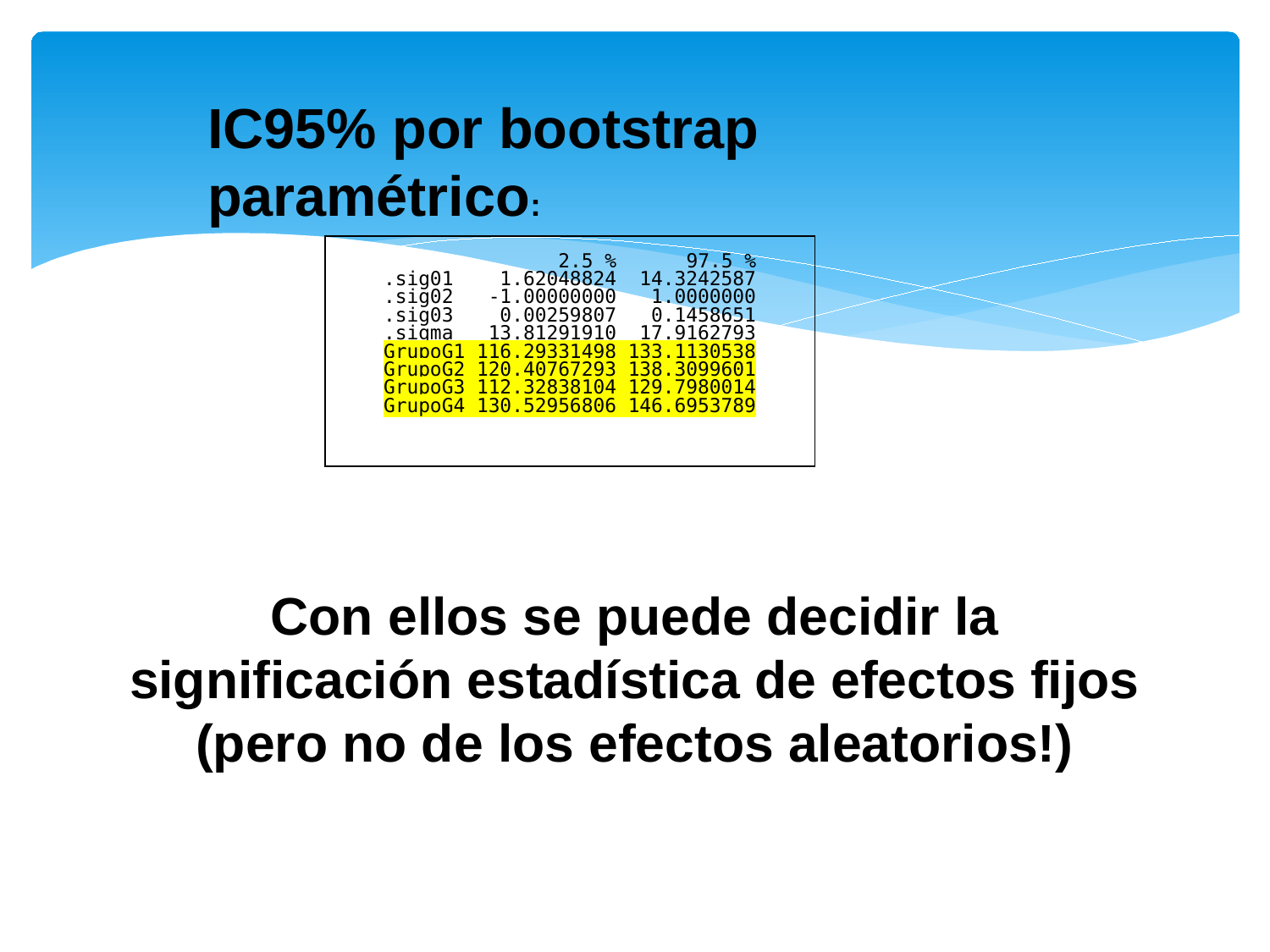

IC95% por bootstrap paramétrico:

| 2.5 % 97.5 % .sig01 1.62048824 14.3242587 .sig02 -1.00000000 1.0000000 .sig03 0.00259807 0.1458651 .sigma 13.81291910 17.9162793 GrupoG1 116.29331498 133.1130538 GrupoG2 120.40767293 138.3099601 GrupoG3 112.32838104 129.7980014 GrupoG4 130.52956806 146.6953789 |
| --- |
Con ellos se puede decidir la significación estadística de efectos fijos (pero no de los efectos aleatorios!)